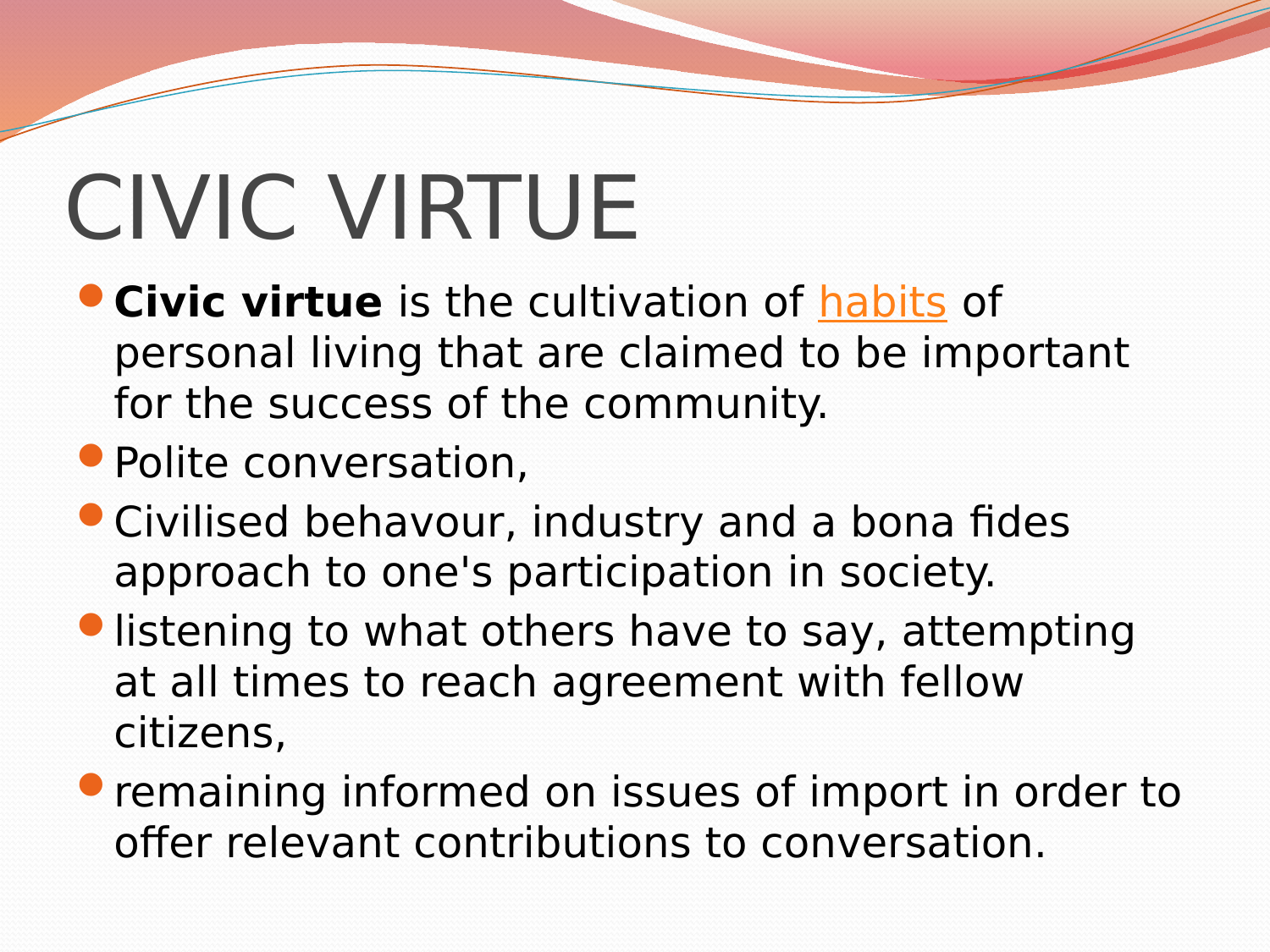

# CIVIC VIRTUE
Civic virtue is the cultivation of habits of personal living that are claimed to be important for the success of the community.
Polite conversation,
Civilised behavour, industry and a bona fides approach to one's participation in society.
listening to what others have to say, attempting at all times to reach agreement with fellow citizens,
remaining informed on issues of import in order to offer relevant contributions to conversation.